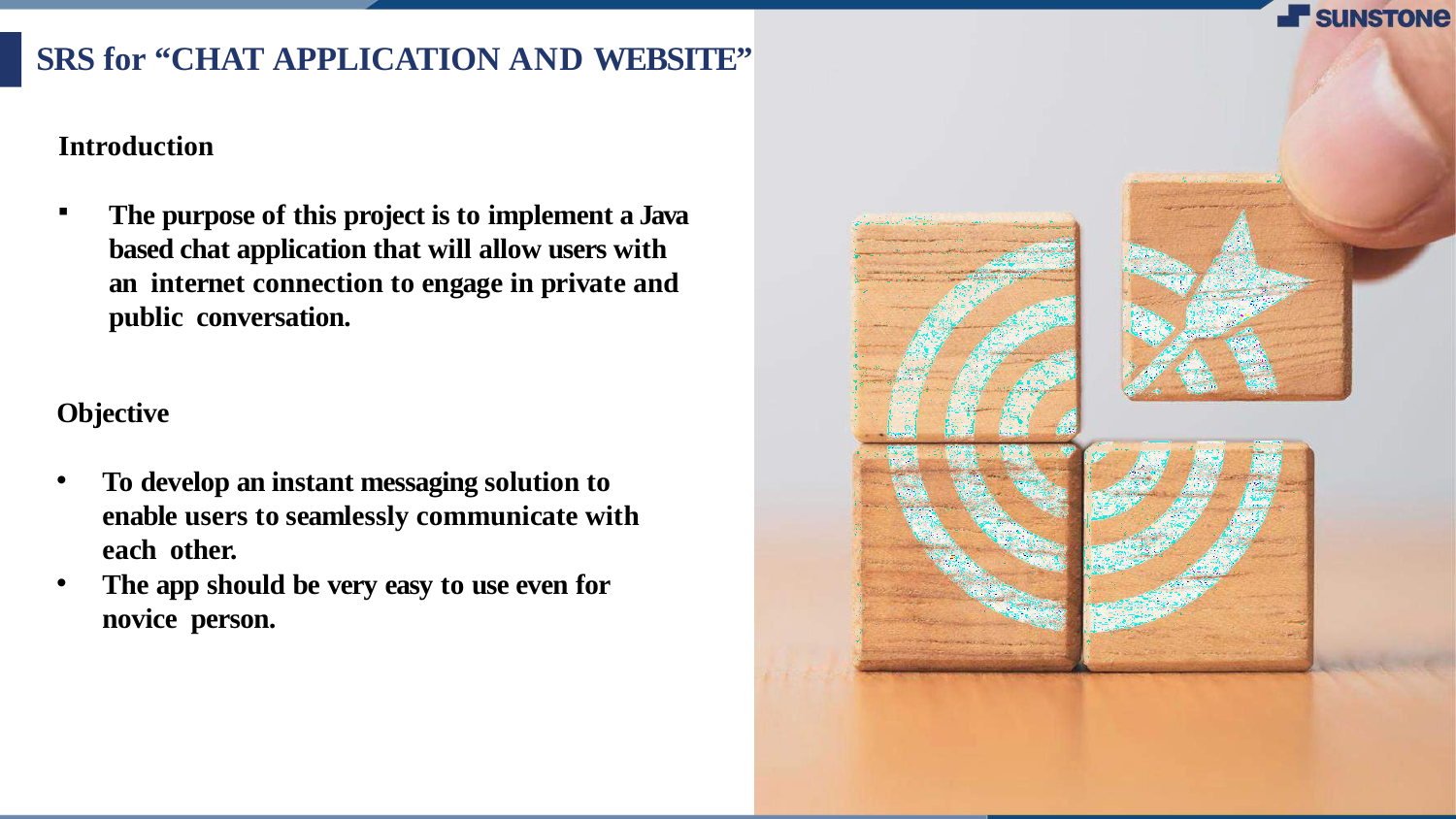

# SRS for “CHAT APPLICATION AND WEBSITE”
Introduction

The purpose of this project is to implement a Java  based chat application that will allow users with an  internet connection to engage in private and public  conversation.

Objective

To develop an instant messaging solution to  enable users to seamlessly communicate with each  other.
The app should be very easy to use even for novice  person.